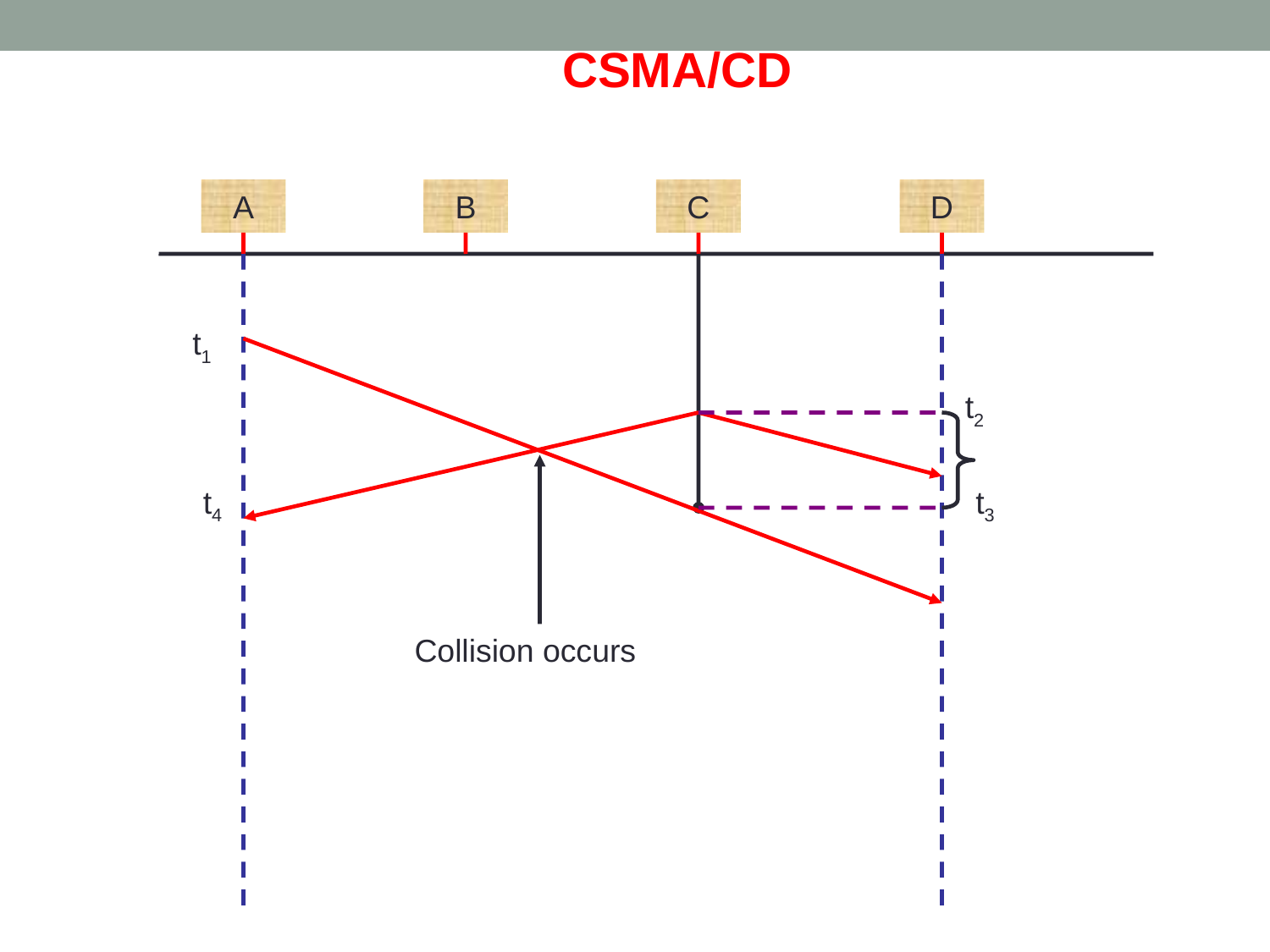

CSMA/CD
A
B
C
D

t1

t2

t4
t3

Collision occurs